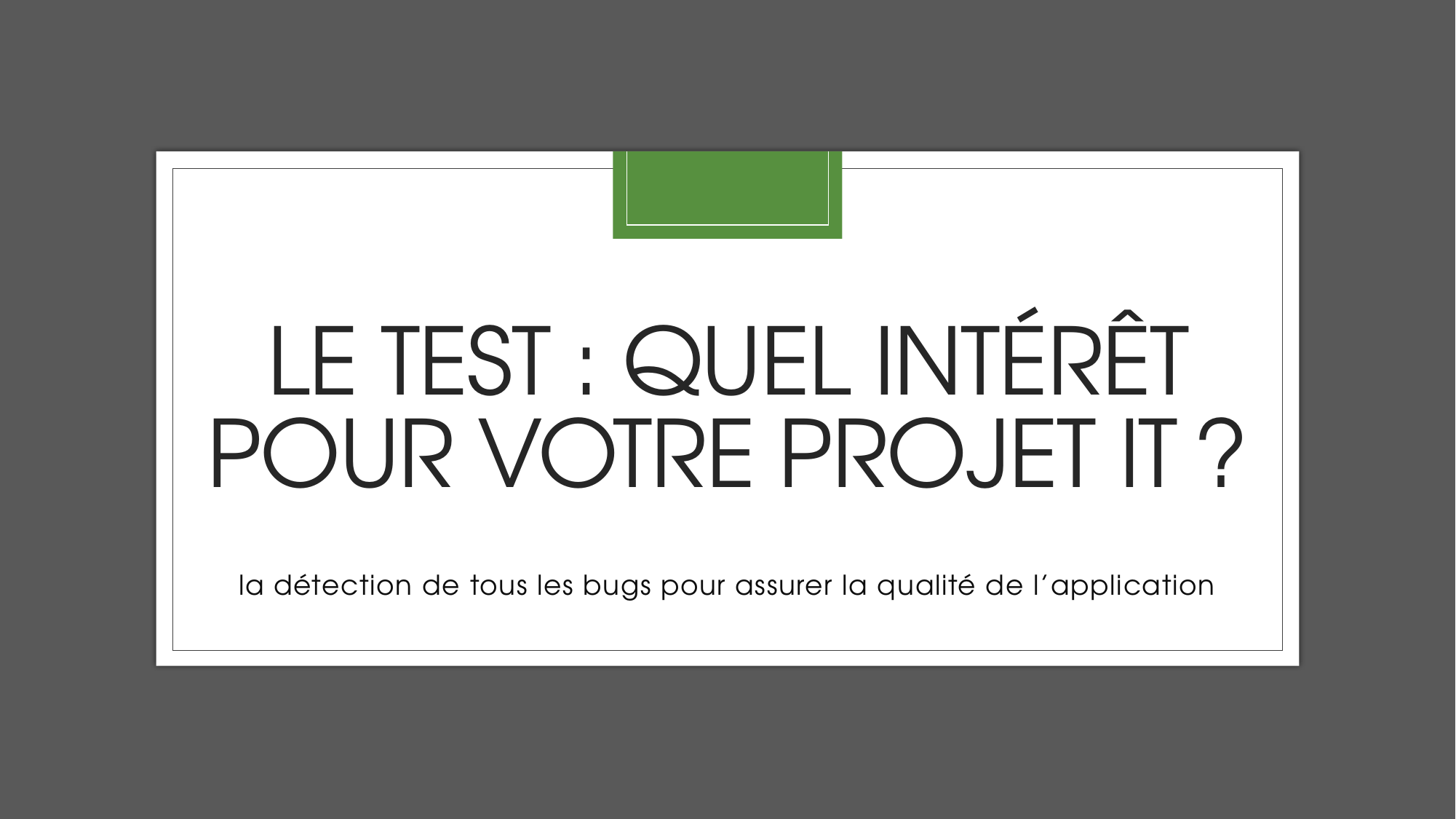

# Le test : quel intérêt pour votre projet IT ?
la détection de tous les bugs pour assurer la qualité de l’application